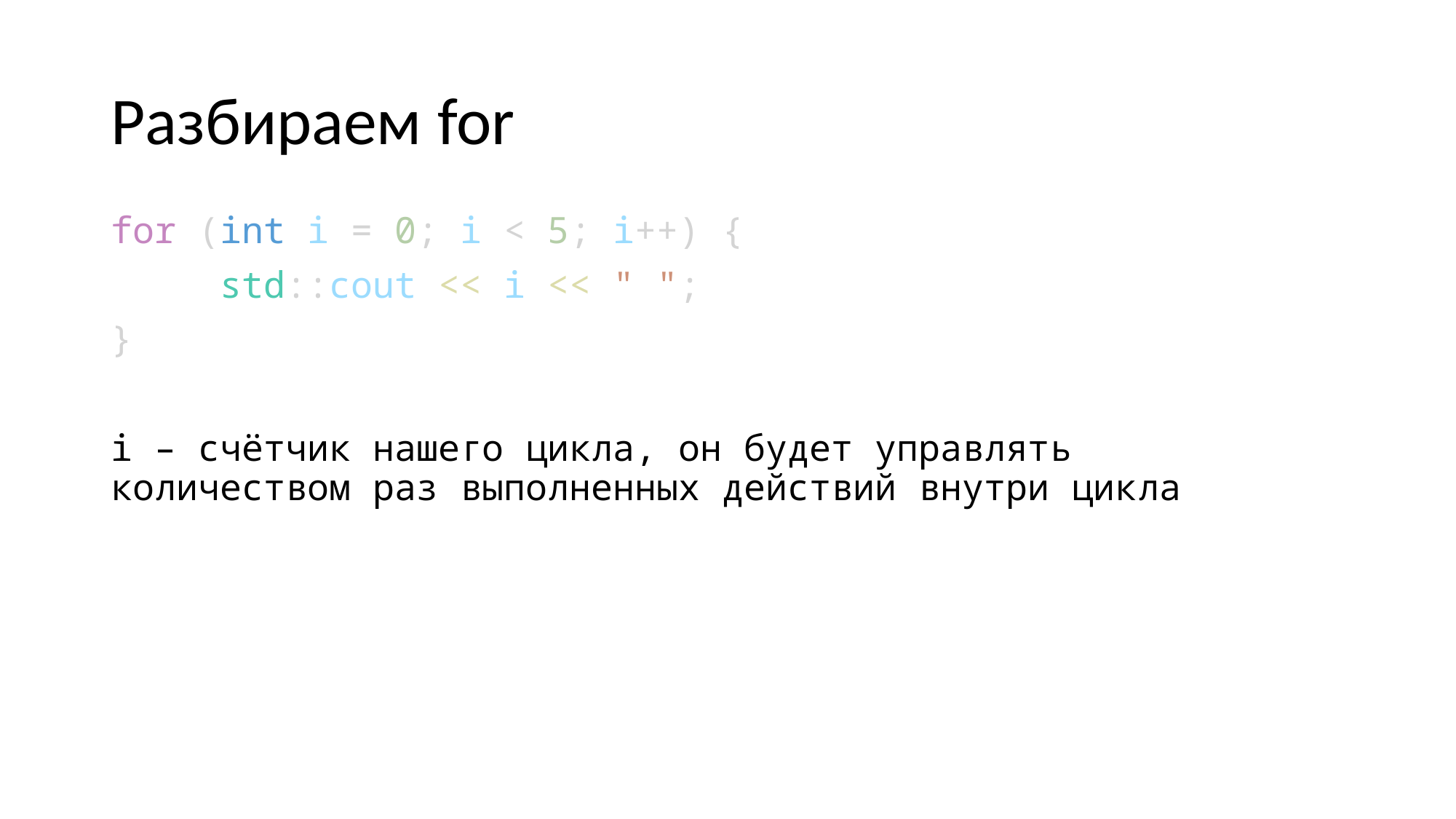

# Разбираем for
for (int i = 0; i < 5; i++) {
	std::cout << i << " ";
}

i – счётчик нашего цикла, он будет управлять количеством раз выполненных действий внутри цикла